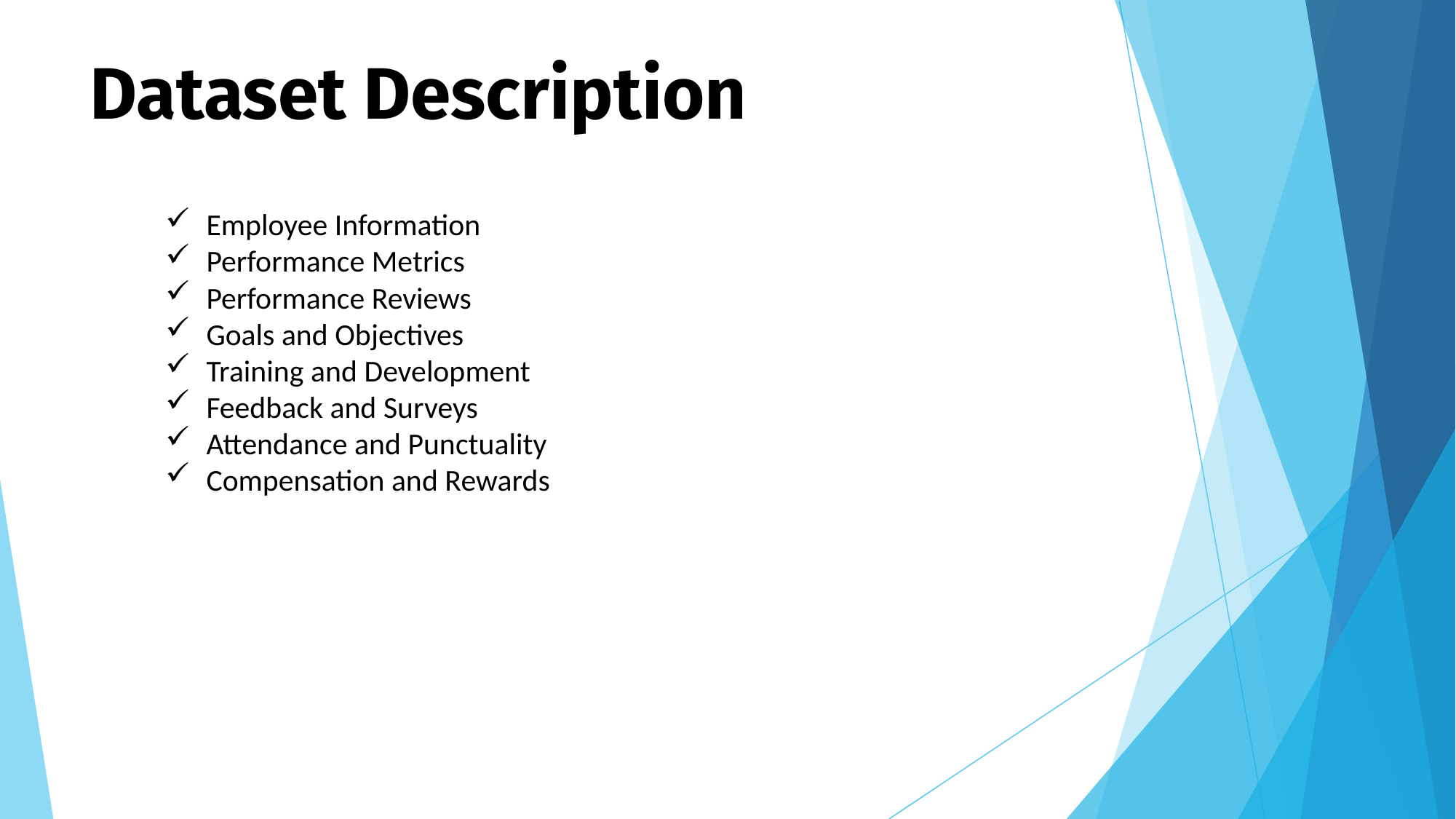

# Dataset Description
Employee Information
Performance Metrics
Performance Reviews
Goals and Objectives
Training and Development
Feedback and Surveys
Attendance and Punctuality
Compensation and Rewards